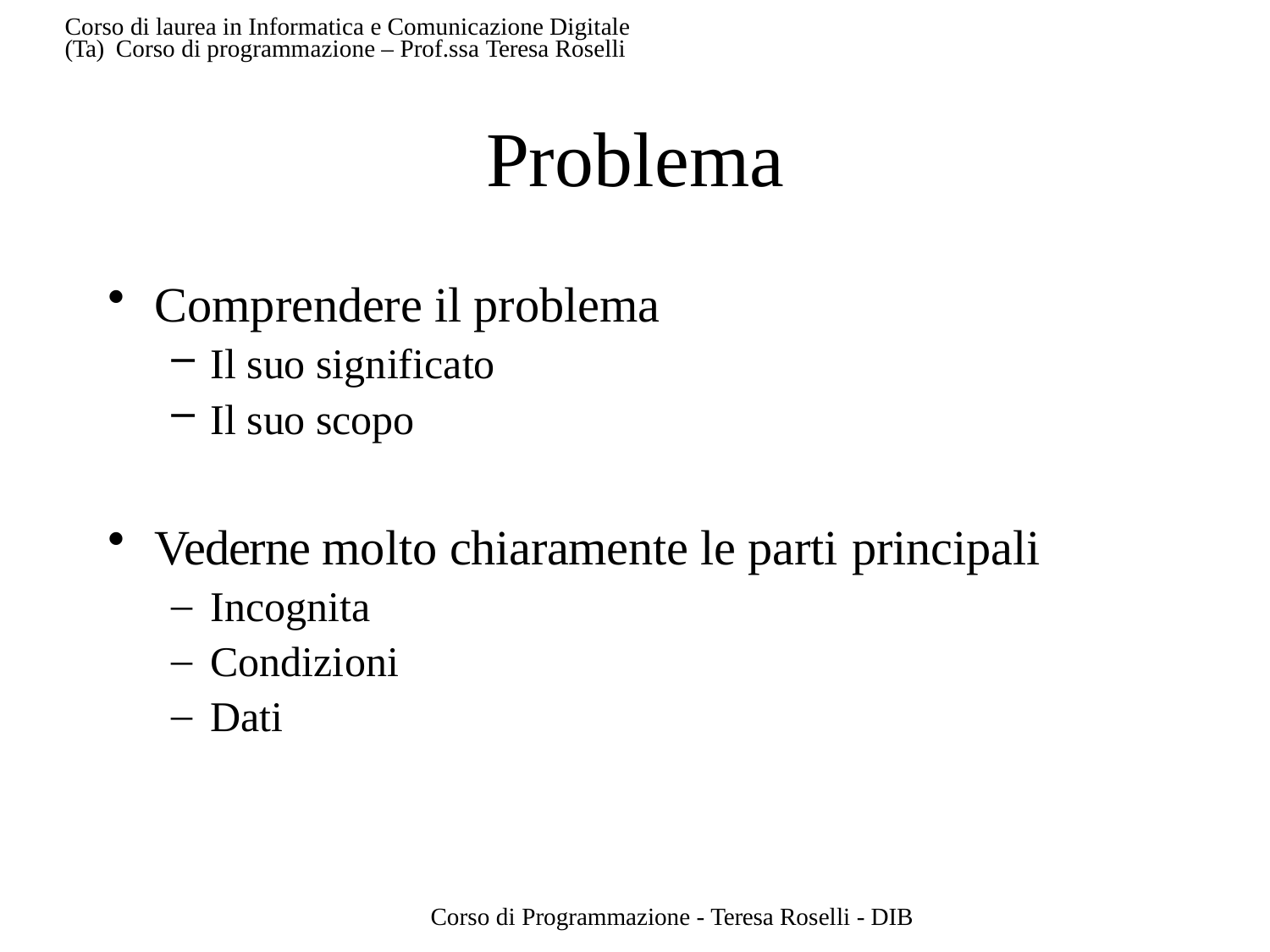

Corso di laurea in Informatica e Comunicazione Digitale (Ta)  Corso di programmazione – Prof.ssa Teresa Roselli
# Problema
Comprendere il problema
Il suo significato
Il suo scopo

Vederne molto chiaramente le parti principali
Incognita
Condizioni
Dati
Corso di Programmazione - Teresa Roselli - DIB